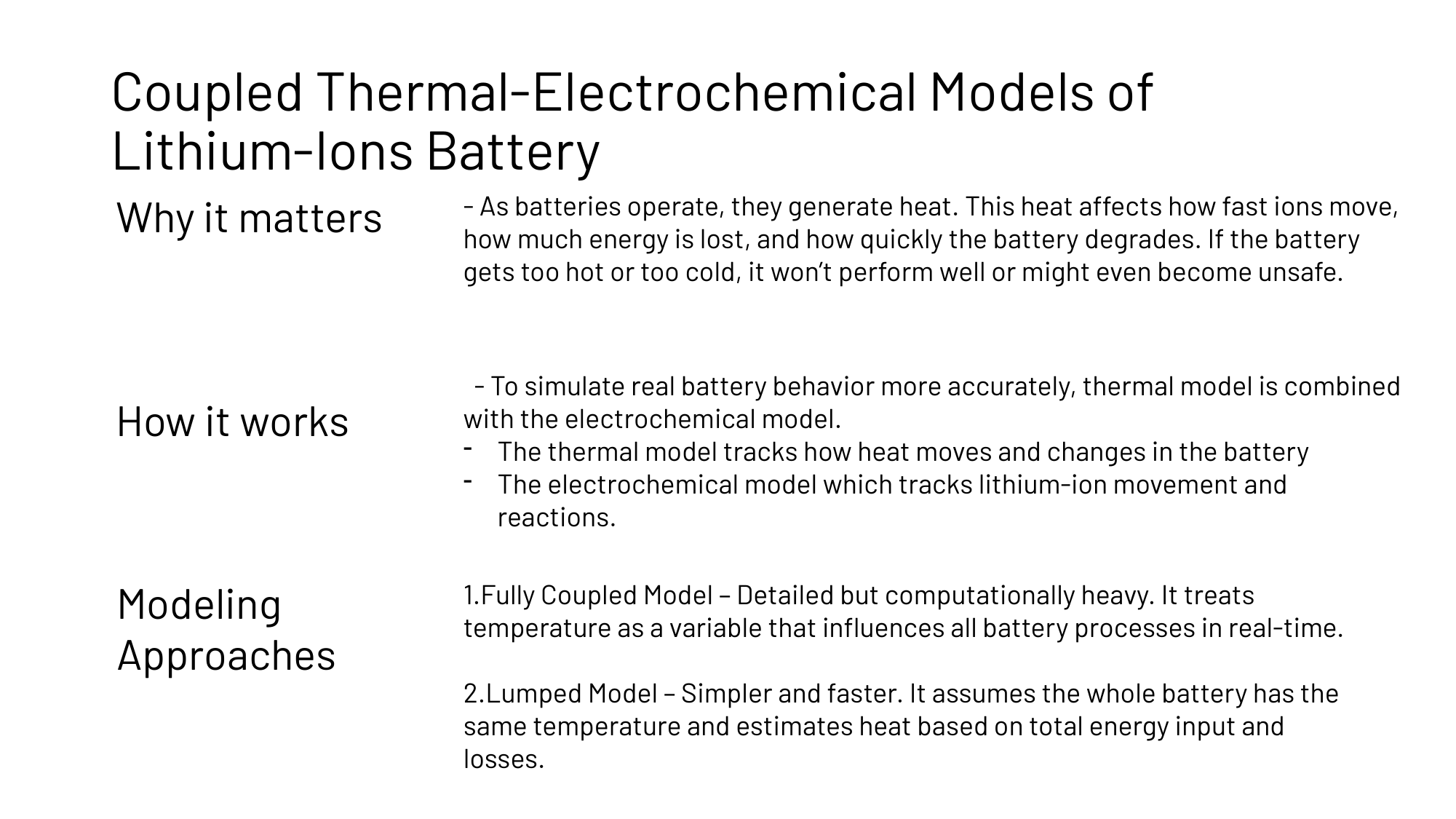

# Coupled Thermal-Electrochemical Models of Lithium-Ions Battery
- As batteries operate, they generate heat. This heat affects how fast ions move, how much energy is lost, and how quickly the battery degrades. If the battery gets too hot or too cold, it won’t perform well or might even become unsafe.
Why it matters
  - To simulate real battery behavior more accurately, thermal model is combined with the electrochemical model.
The thermal model tracks how heat moves and changes in the battery
The electrochemical model which tracks lithium-ion movement and reactions.
How it works
Modeling Approaches
Fully Coupled Model – Detailed but computationally heavy. It treats temperature as a variable that influences all battery processes in real-time.

Lumped Model – Simpler and faster. It assumes the whole battery has the same temperature and estimates heat based on total energy input and losses.